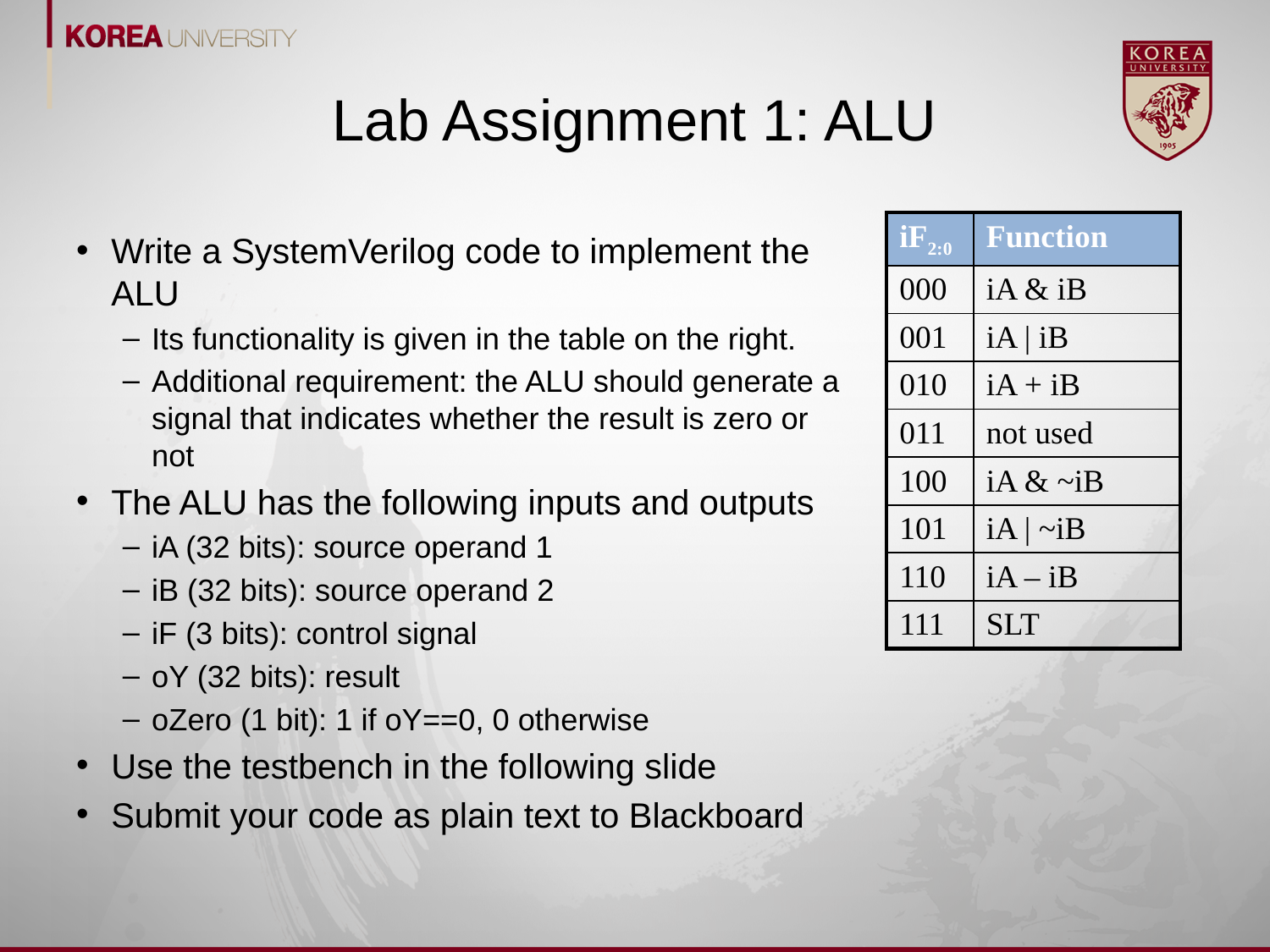

# Lab Assignment 1: ALU
| iF2:0 | Function |
| --- | --- |
| 000 | iA & iB |
| 001 | iA | iB |
| 010 | iA + iB |
| 011 | not used |
| 100 | iA & ~iB |
| 101 | iA | ~iB |
| 110 | iA – iB |
| 111 | SLT |
Write a SystemVerilog code to implement the ALU
Its functionality is given in the table on the right.
Additional requirement: the ALU should generate a signal that indicates whether the result is zero or not
The ALU has the following inputs and outputs
iA (32 bits): source operand 1
iB (32 bits): source operand 2
iF (3 bits): control signal
oY (32 bits): result
oZero (1 bit): 1 if oY==0, 0 otherwise
Use the testbench in the following slide
Submit your code as plain text to Blackboard